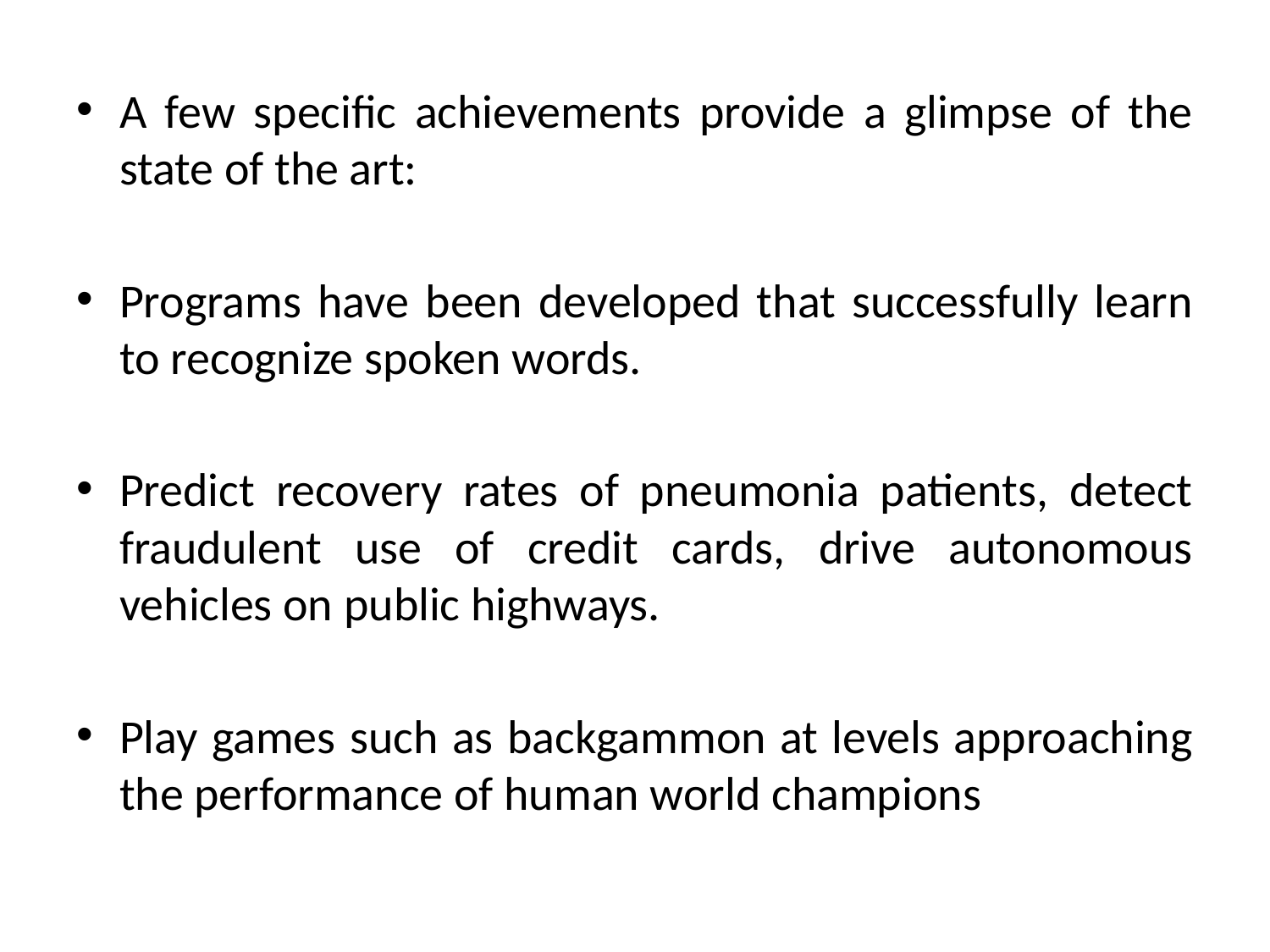

A few specific achievements provide a glimpse of the state of the art:

Programs have been developed that successfully learn to recognize spoken words.

Predict recovery rates of pneumonia patients, detect fraudulent use of credit cards, drive autonomous vehicles on public highways.

Play games such as backgammon at levels approaching the performance of human world champions